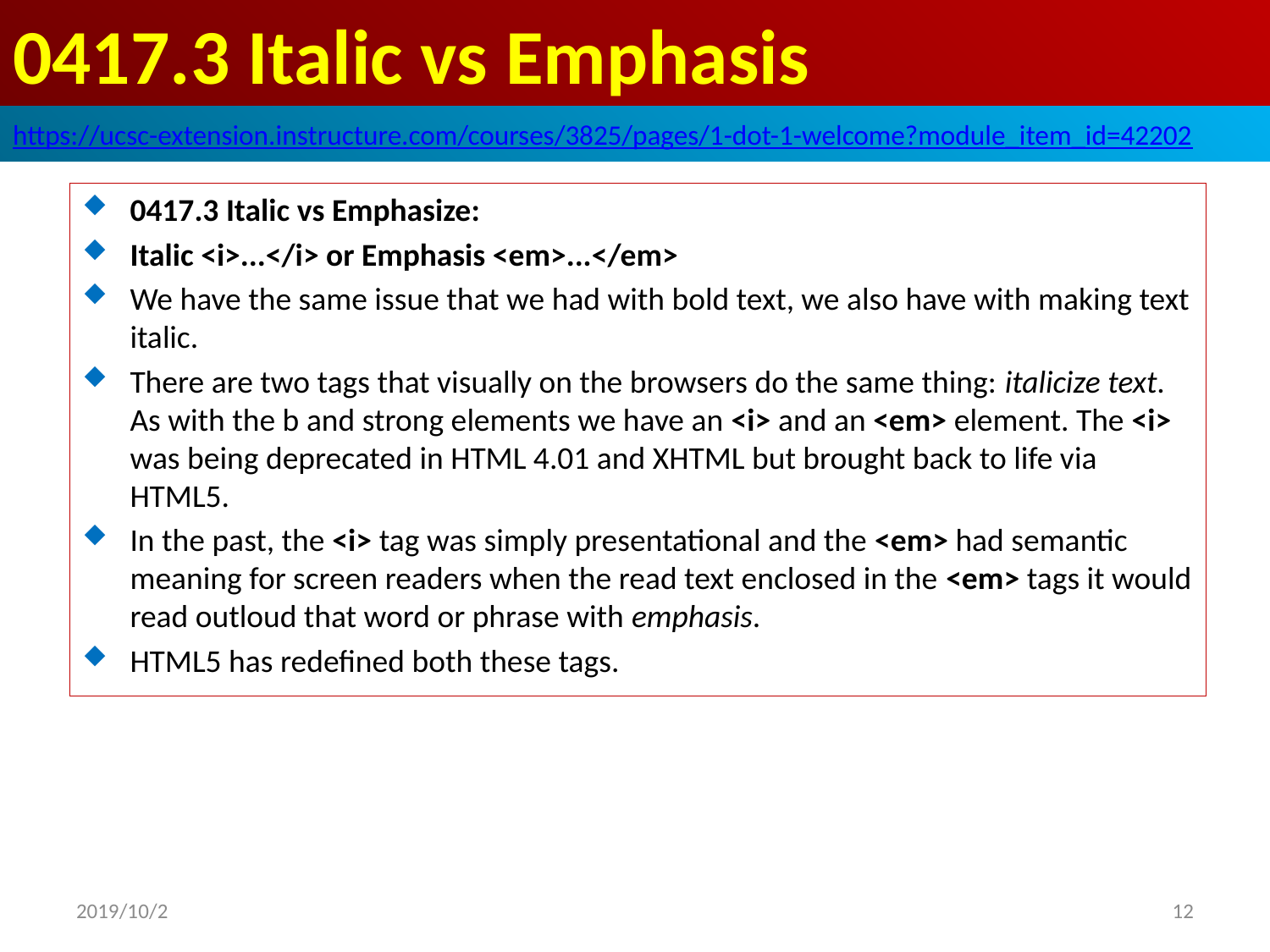

# 0417.3 Italic vs Emphasis
https://ucsc-extension.instructure.com/courses/3825/pages/1-dot-1-welcome?module_item_id=42202
0417.3 Italic vs Emphasize:
Italic <i>...</i> or Emphasis <em>...</em>
We have the same issue that we had with bold text, we also have with making text italic.
There are two tags that visually on the browsers do the same thing: italicize text. As with the b and strong elements we have an <i> and an <em> element. The <i> was being deprecated in HTML 4.01 and XHTML but brought back to life via HTML5.
In the past, the <i> tag was simply presentational and the <em> had semantic meaning for screen readers when the read text enclosed in the <em> tags it would read outloud that word or phrase with emphasis.
HTML5 has redefined both these tags.
2019/10/2
12